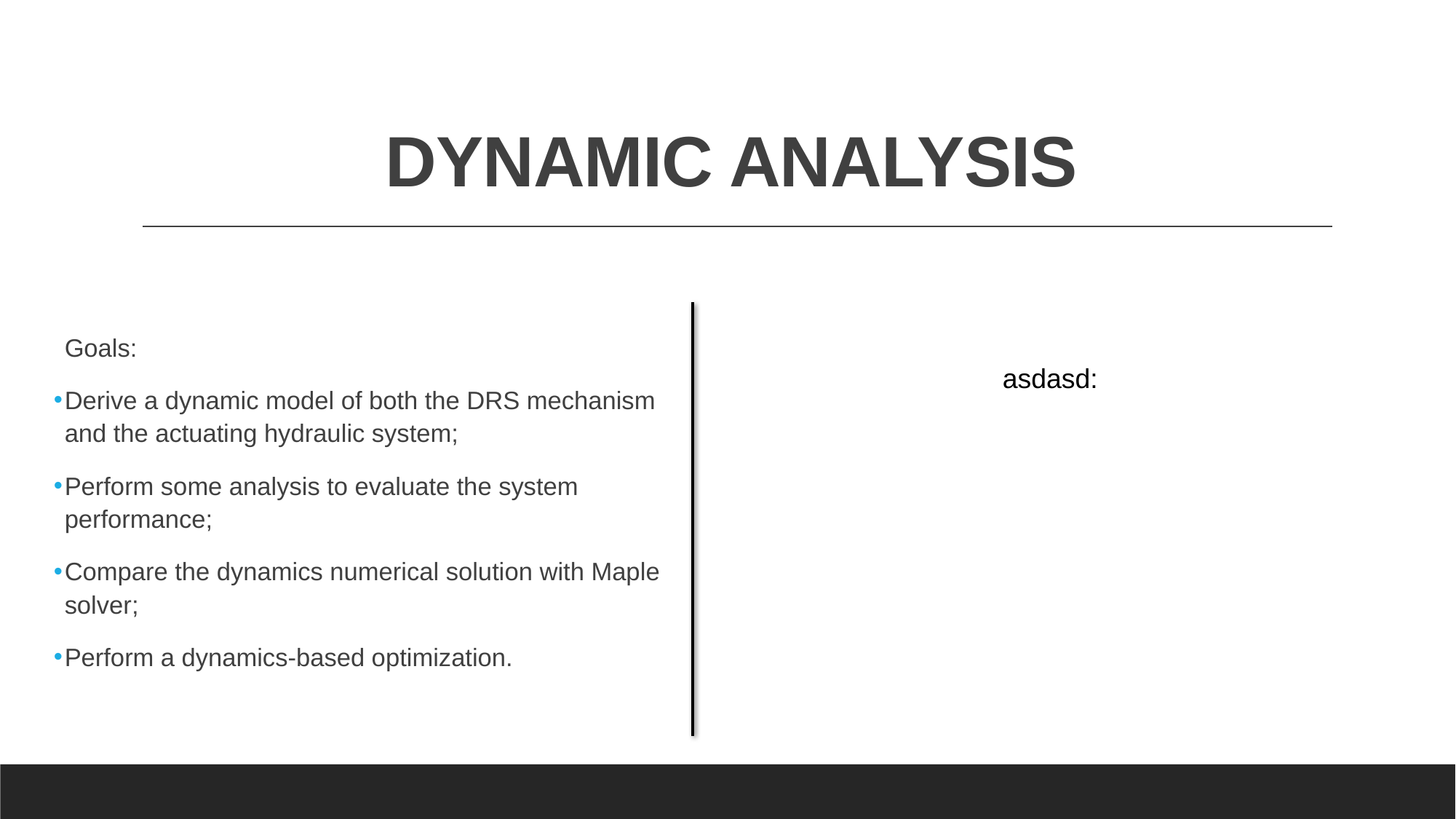

# DYNAMIC ANALYSIS
Goals:
Derive a dynamic model of both the DRS mechanism and the actuating hydraulic system;
Perform some analysis to evaluate the system performance;
Compare the dynamics numerical solution with Maple solver;
Perform a dynamics-based optimization.

asdasd: